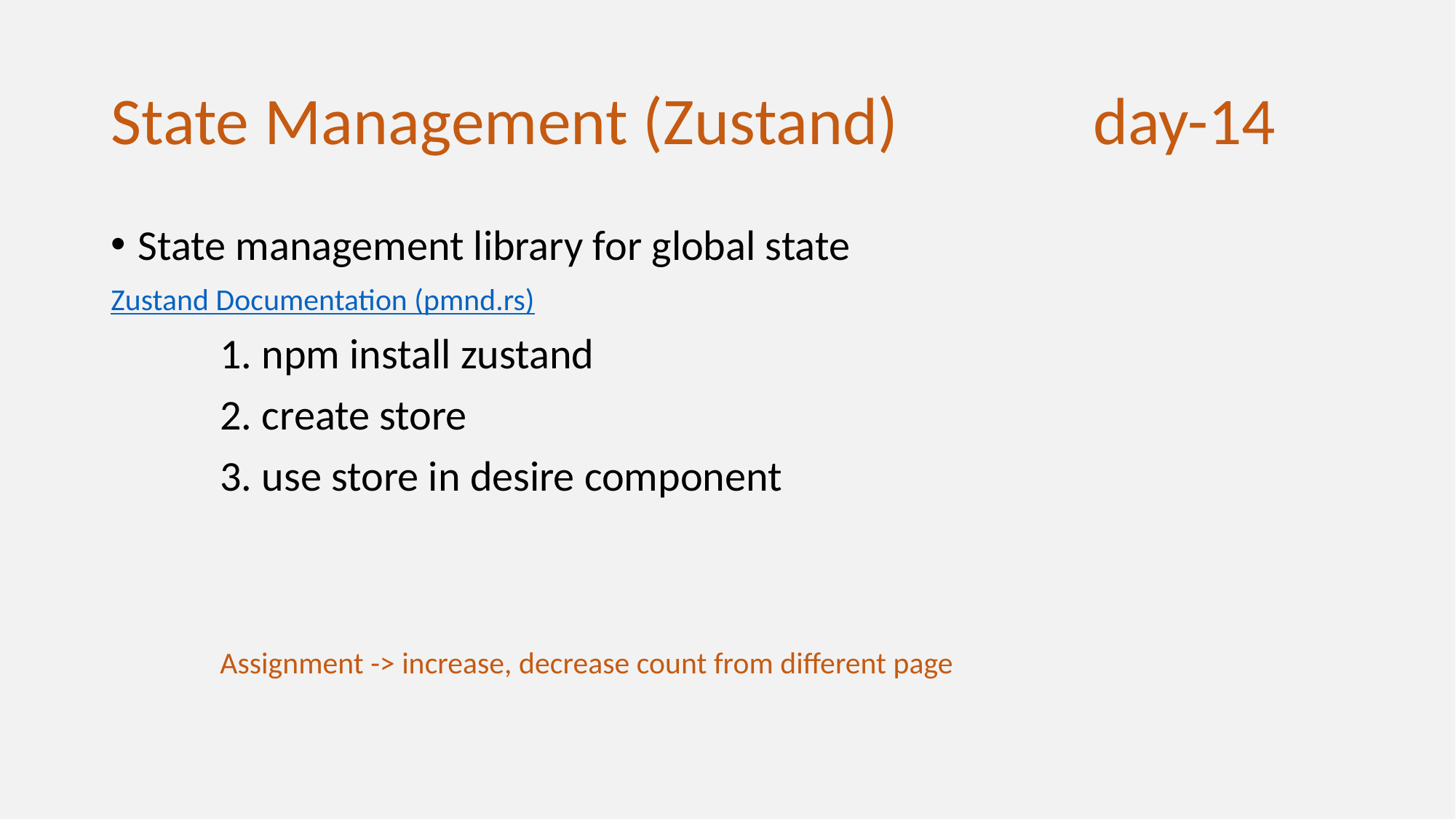

# State Management (Zustand) 		day-14
State management library for global state
Zustand Documentation (pmnd.rs)
	1. npm install zustand
	2. create store
	3. use store in desire component

	Assignment -> increase, decrease count from different page